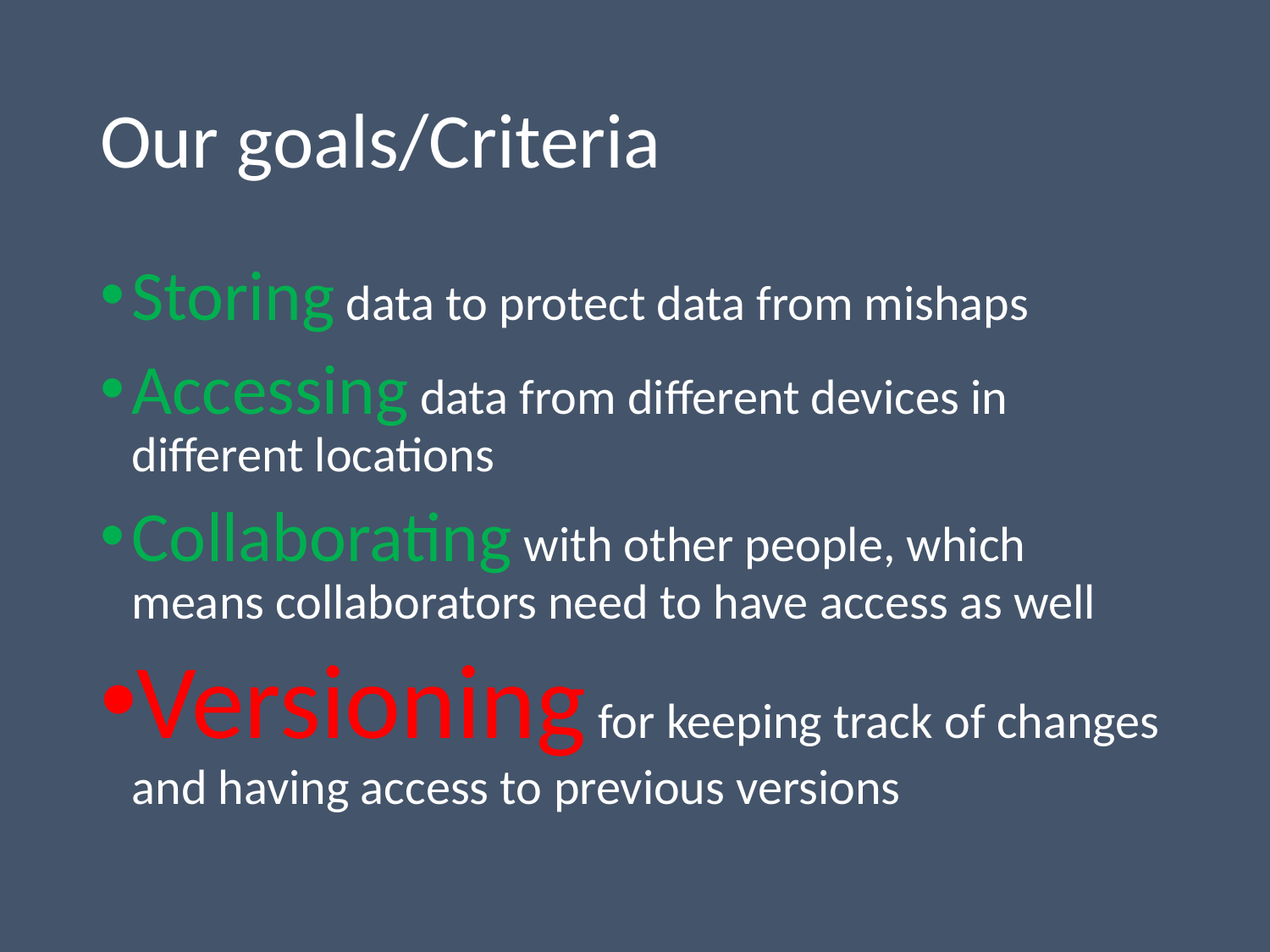

# Our goals/Criteria
Storing data to protect data from mishaps
Accessing data from different devices in different locations
Collaborating with other people, which means collaborators need to have access as well
Versioning for keeping track of changes and having access to previous versions